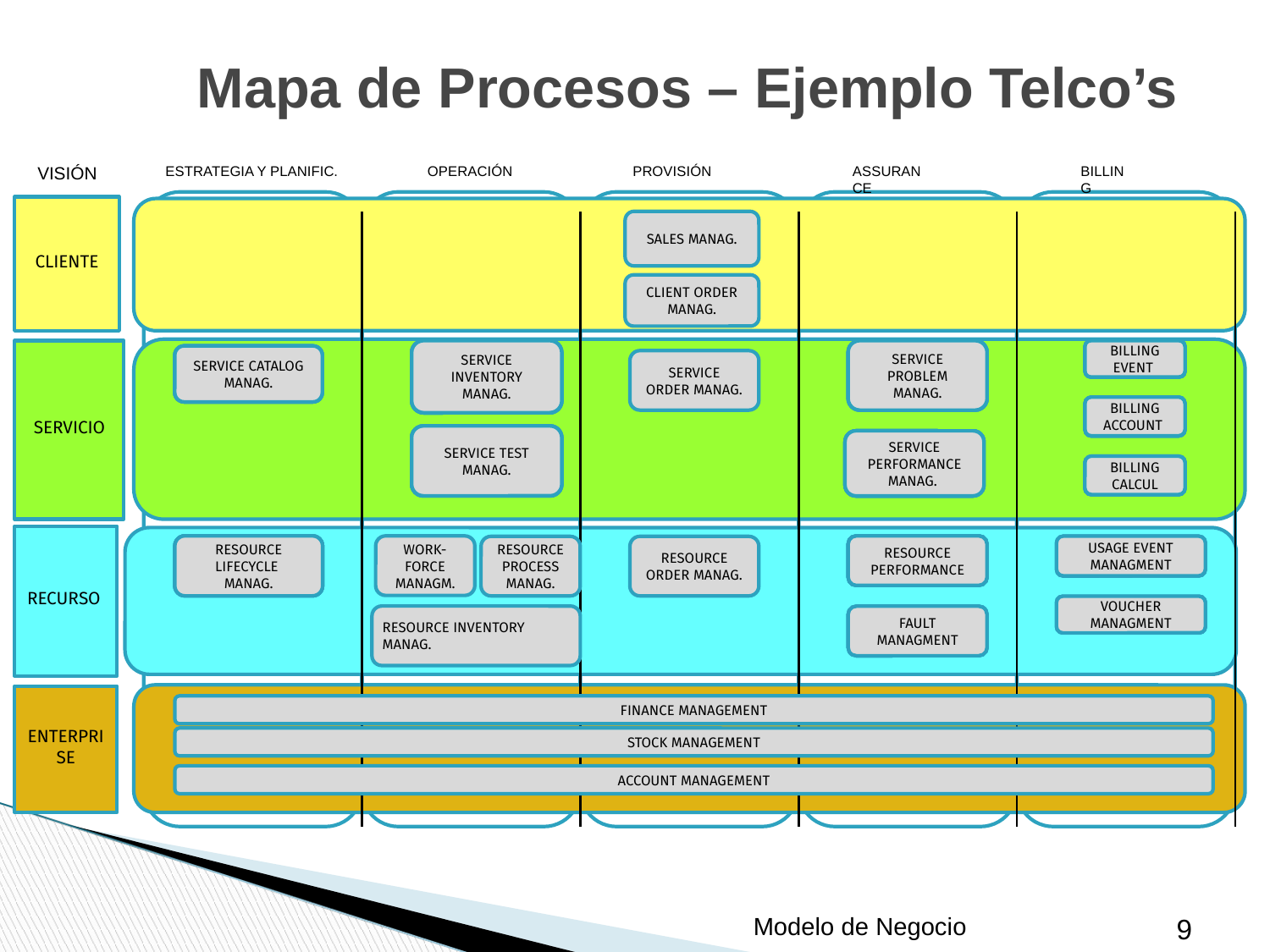

Mapa de Procesos – Ejemplo Telco’s
VISIÓN
ESTRATEGIA Y PLANIFIC.
OPERACIÓN
PROVISIÓN
ASSURANCE
BILLING

CLIENTE

SALES MANAG.
CLIENT ORDER MANAG.

SERVICIO
SERVICE INVENTORY MANAG.
SERVICE INVENTORY MANAG.
SERVICE INVENTORY MANAG.
SERVICE INVENTORY MANAG.
SERVICE PROBLEM MANAG.
SERVICE PROBLEM MANAG.
SERVICE PROBLEM MANAG.
SERVICE PROBLEM MANAG.
BILLING
EVENT
BILLING
EVENT
BILLING
EVENT
BILLING
EVENT
SERVICE CATALOG MANAG.
SERVICE CATALOG MANAG.
SERVICE CATALOG MANAG.
SERVICE CATALOG MANAG.
SERVICE ORDER MANAG.
BILLING
ACCOUNT
BILLING
ACCOUNT
BILLING
ACCOUNT
BILLING
ACCOUNT
SERVICE TEST MANAG.
SERVICE TEST MANAG.
SERVICE TEST MANAG.
SERVICE TEST MANAG.
SERVICE PERFORMANCE MANAG.
SERVICE PERFORMANCE MANAG.
SERVICE PERFORMANCE MANAG.
SERVICE PERFORMANCE MANAG.
BILLING
CALCUL
BILLING
CALCUL
BILLING
CALCUL
BILLING
CALCUL
RECURSO

RESOURCE LIFECYCLE  MANAG.
RESOURCE LIFECYCLE  MANAG.
RESOURCE LIFECYCLE  MANAG.
RESOURCE LIFECYCLE  MANAG.
WORK- FORCE MANAGM.
RESOURCE PERFORMANCE
RESOURCE PERFORMANCE
RESOURCE PERFORMANCE
RESOURCE PERFORMANCE
USAGE EVENT MANAGMENT
RESOURCE PROCESS MANAG.
RESOURCE ORDER MANAG.
USAGE EVENT MANAGMENT
USAGE EVENT MANAGMENT
VOUCHER MANAGMENT
VOUCHER MANAGMENT
VOUCHER MANAGMENT
RESOURCE INVENTORY MANAG.
FAULT MANAGMENT
FAULT MANAGMENT
FAULT MANAGMENT

ENTERPRISE
FINANCE MANAGEMENT
STOCK MANAGEMENT
ACCOUNT MANAGEMENT
Modelo de Negocio
9